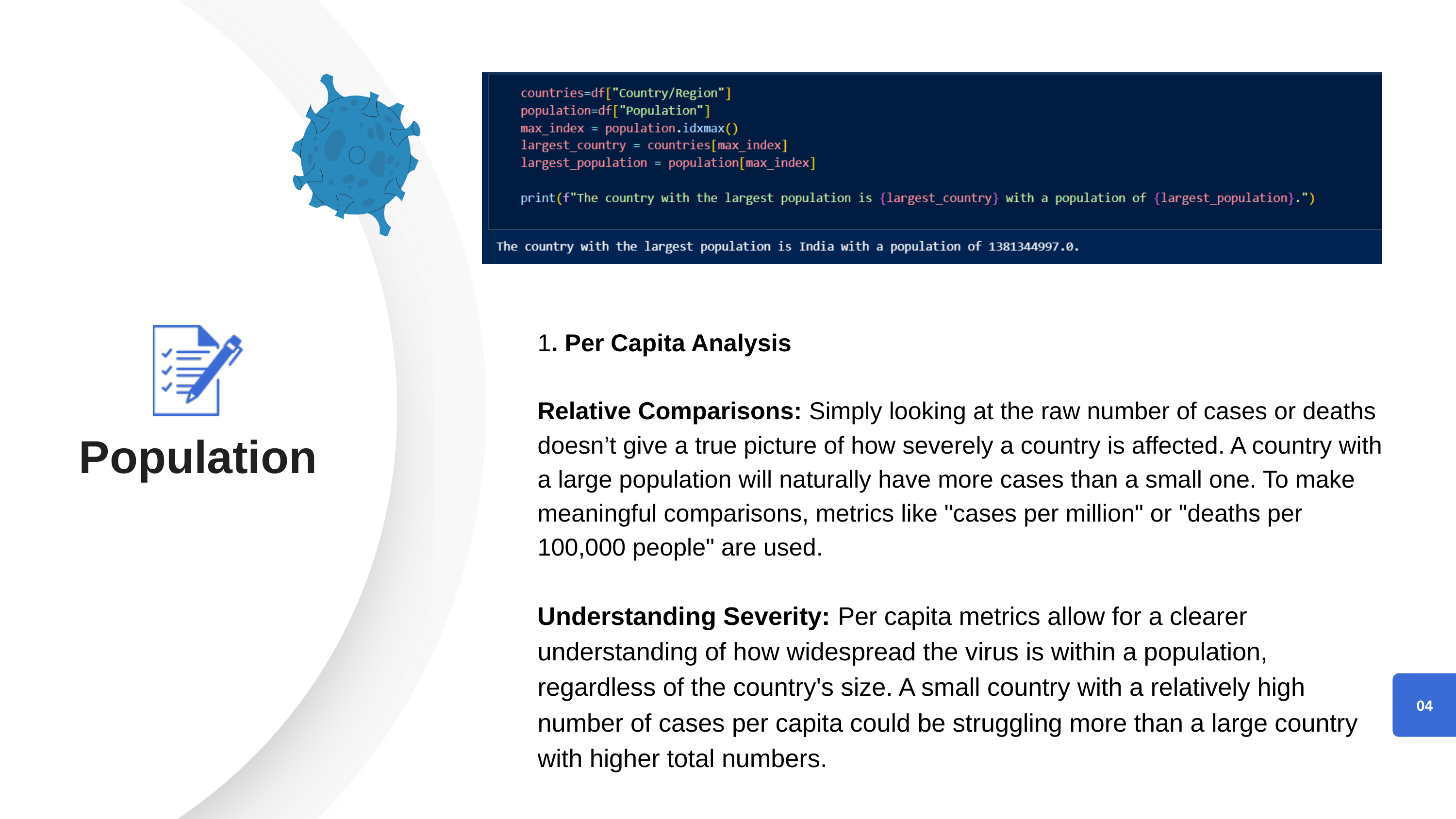

1. Per Capita Analysis

Relative Comparisons: Simply looking at the raw number of cases or deaths doesn’t give a true picture of how severely a country is affected. A country with a large population will naturally have more cases than a small one. To make meaningful comparisons, metrics like "cases per million" or "deaths per 100,000 people" are used.

Understanding Severity: Per capita metrics allow for a clearer understanding of how widespread the virus is within a population, regardless of the country's size. A small country with a relatively high number of cases per capita could be struggling more than a large country with higher total numbers.

Population

04